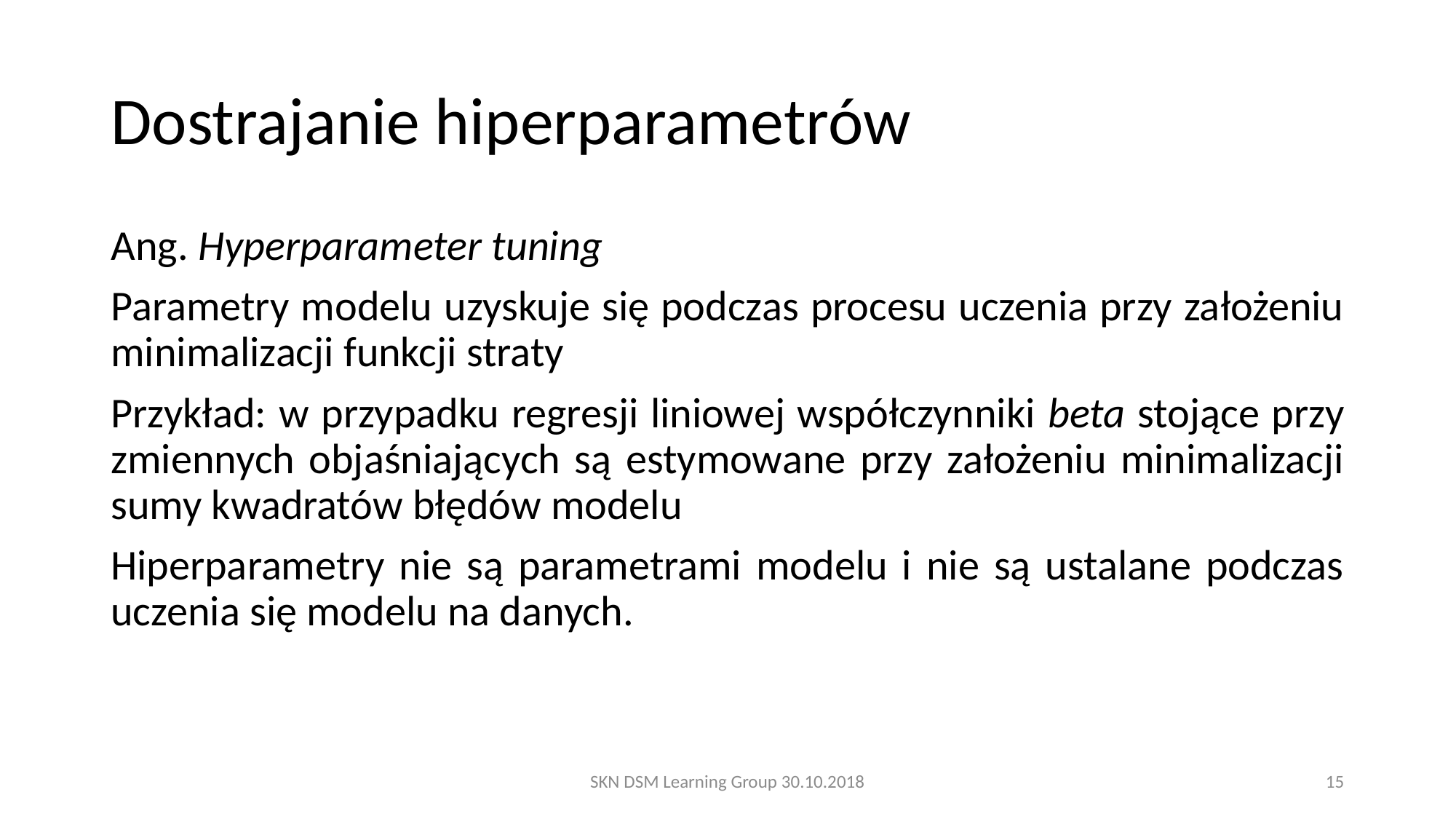

# Dostrajanie hiperparametrów
Ang. Hyperparameter tuning
Parametry modelu uzyskuje się podczas procesu uczenia przy założeniu minimalizacji funkcji straty
Przykład: w przypadku regresji liniowej współczynniki beta stojące przy zmiennych objaśniających są estymowane przy założeniu minimalizacji sumy kwadratów błędów modelu
Hiperparametry nie są parametrami modelu i nie są ustalane podczas uczenia się modelu na danych.
SKN DSM Learning Group 30.10.2018
15